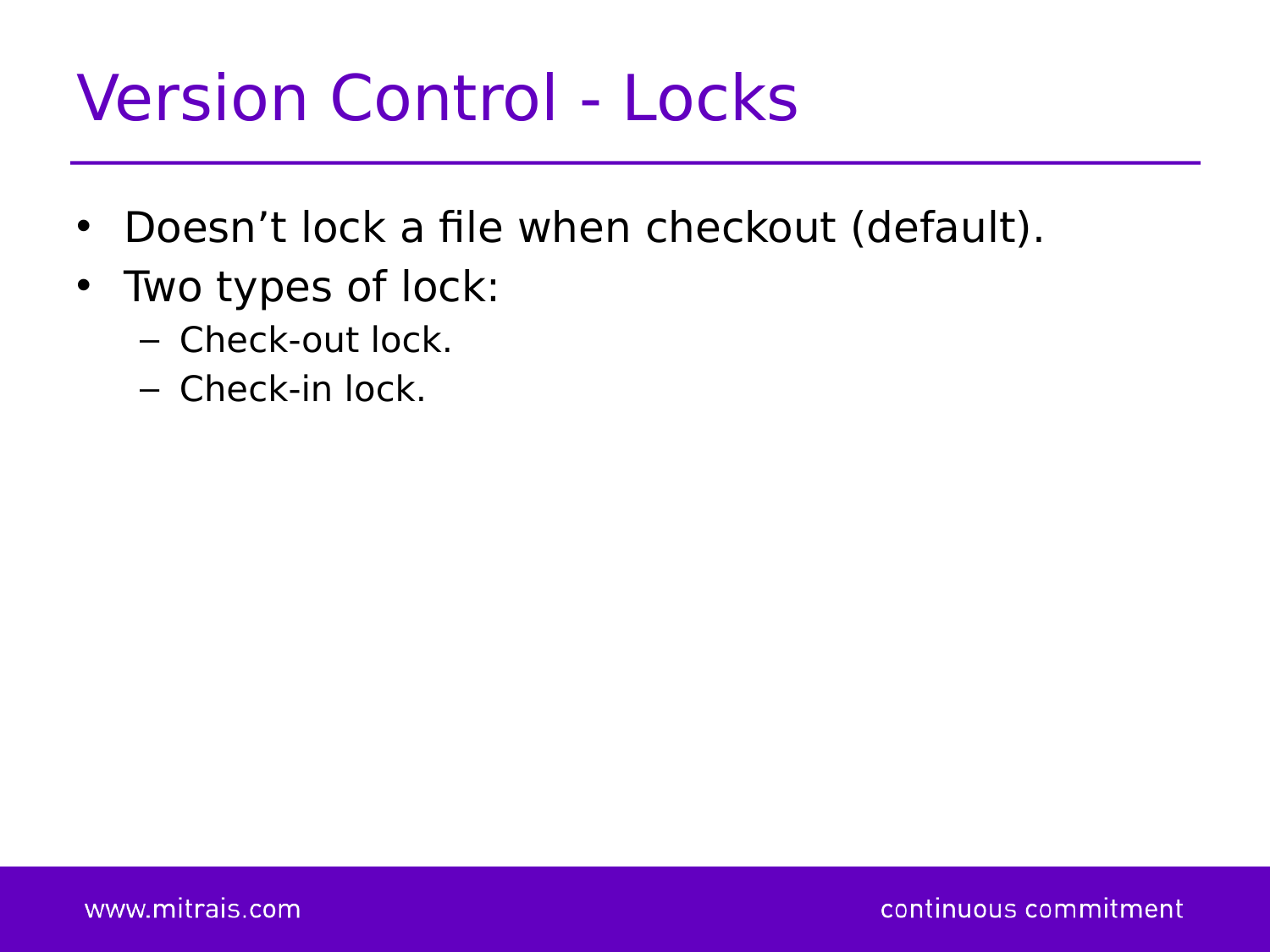

# Version Control - Locks
Doesn’t lock a file when checkout (default).
Two types of lock:
Check-out lock.
Check-in lock.